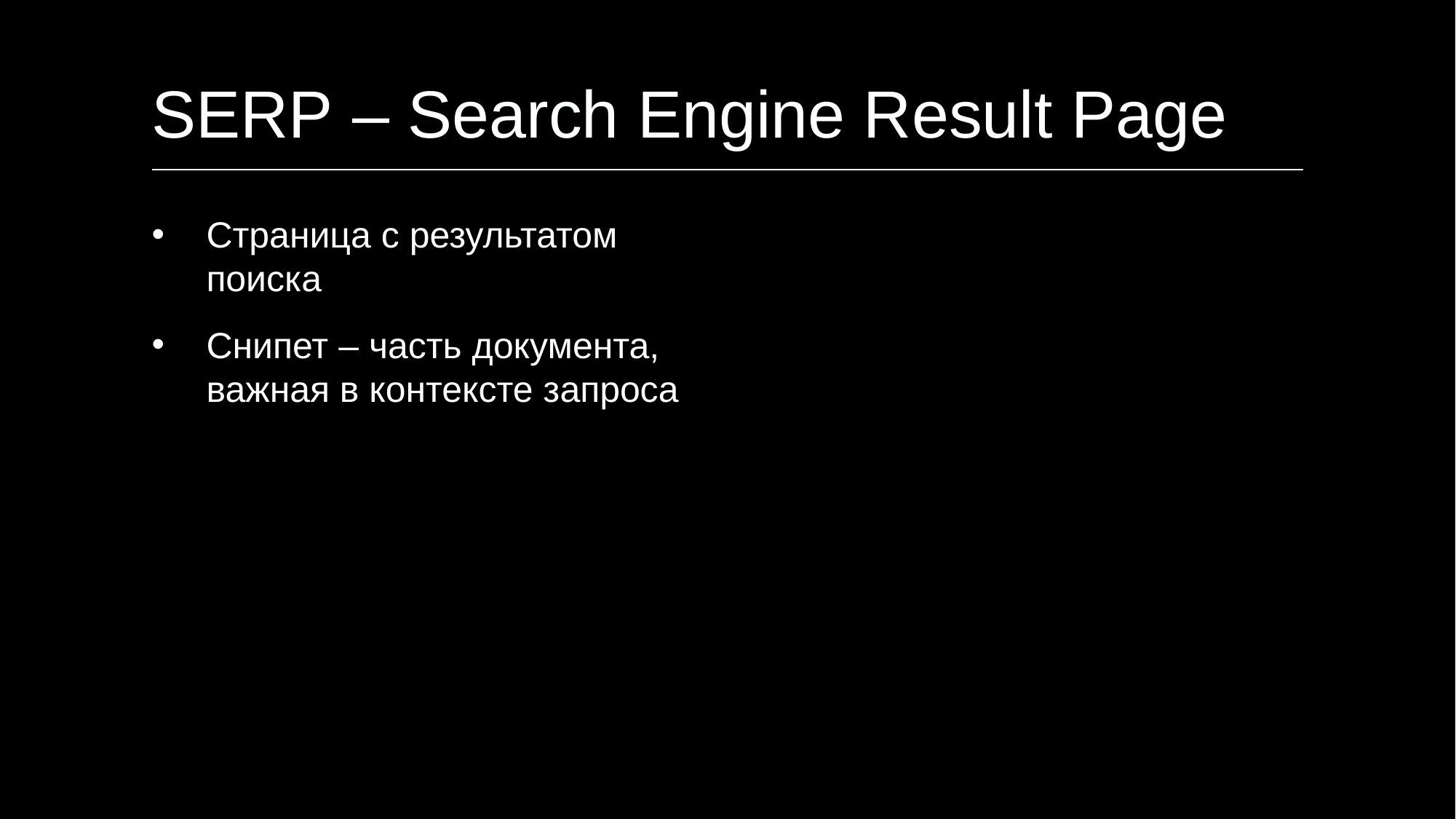

# SERP – Search Engine Result Page
Страница с результатом поиска
Cнипет – часть документа, важная в контексте запроса